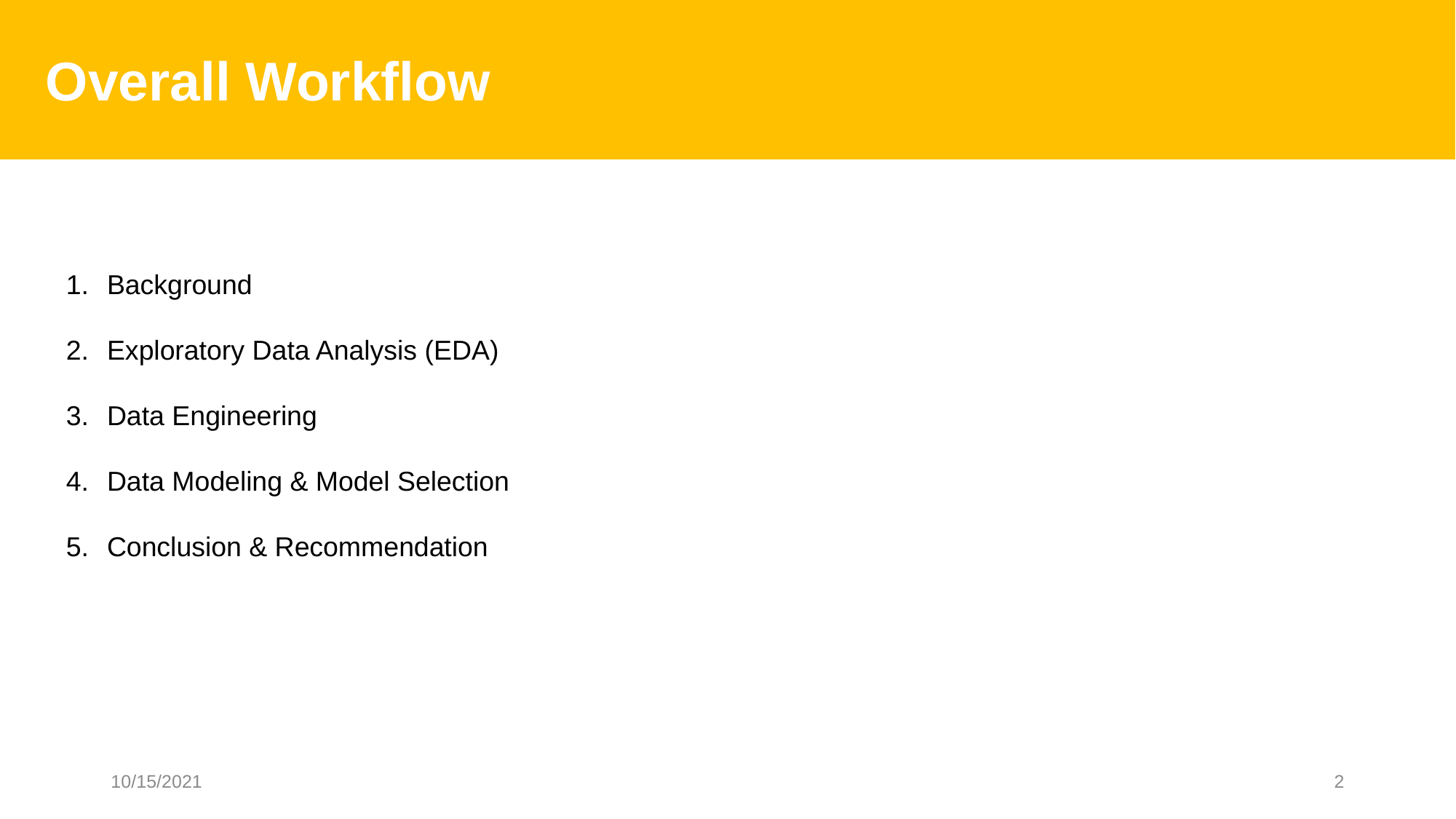

Overall Workflow
Background
Exploratory Data Analysis (EDA)
Data Engineering
Data Modeling & Model Selection
Conclusion & Recommendation
10/15/2021

2